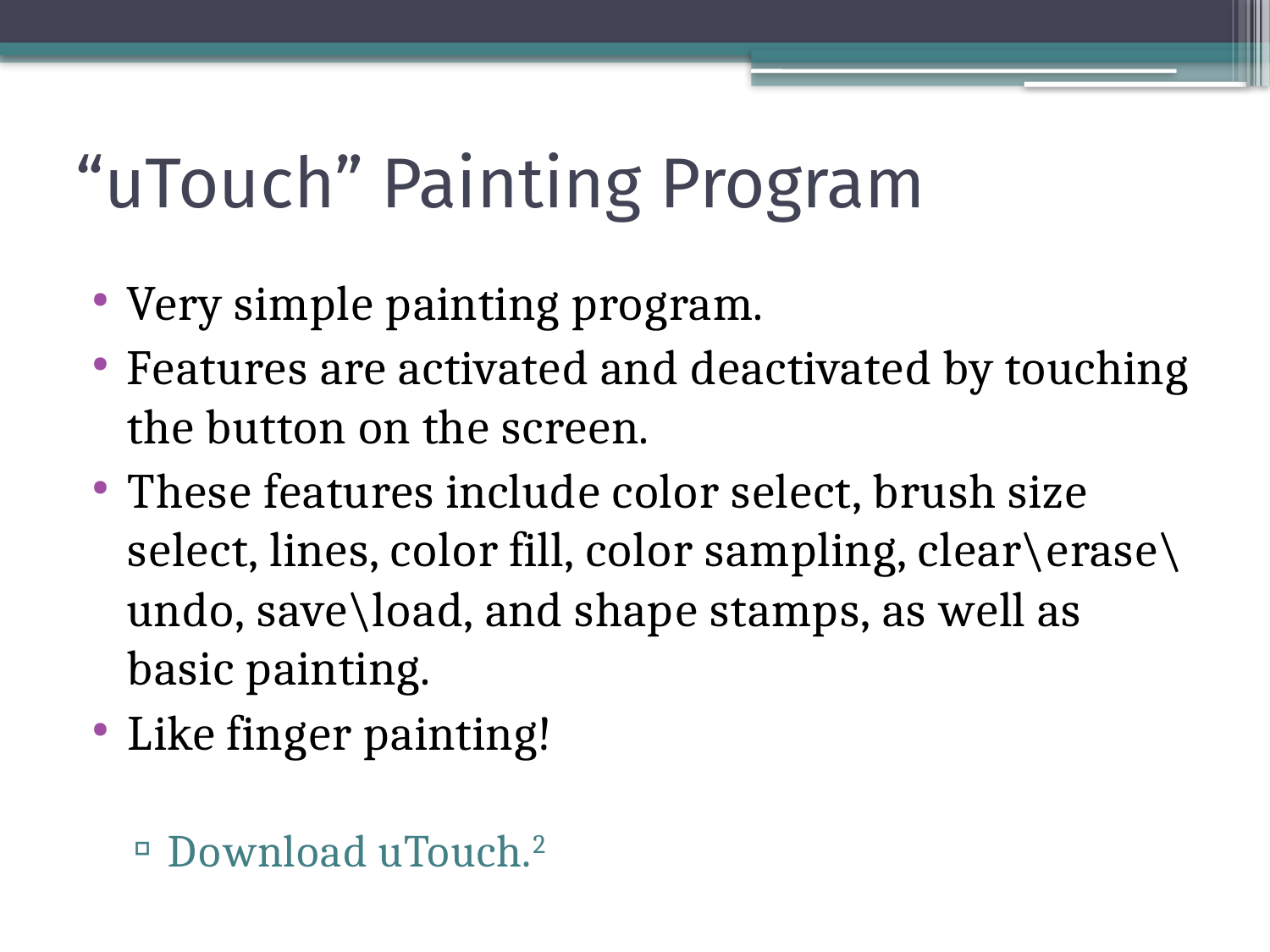

# “uTouch” Painting Program
Very simple painting program.
Features are activated and deactivated by touching the button on the screen.
These features include color select, brush size select, lines, color fill, color sampling, clear\erase\undo, save\load, and shape stamps, as well as basic painting.
Like finger painting!

Download uTouch.2